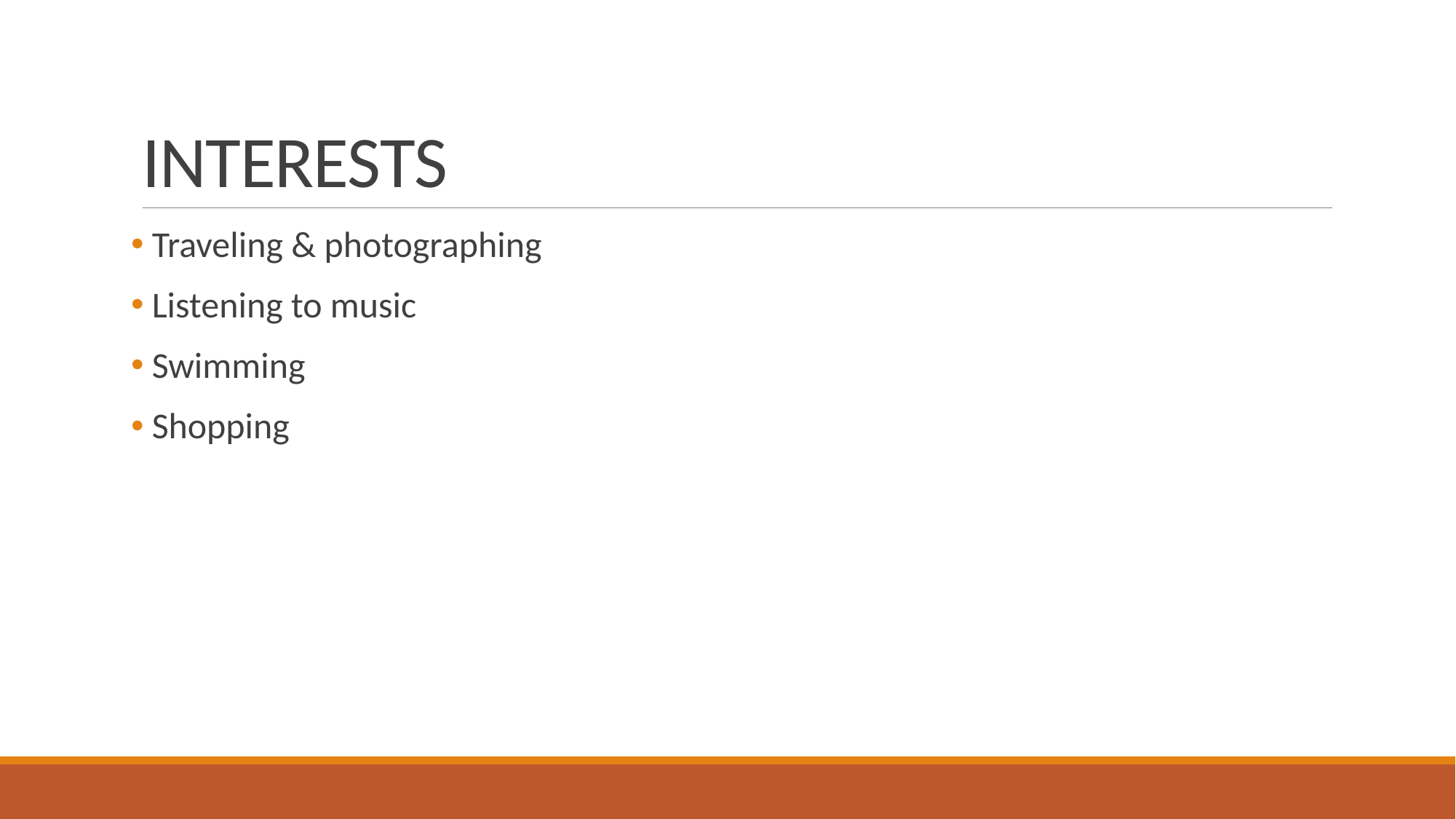

# INTERESTS
 Traveling & photographing
 Listening to music
 Swimming
 Shopping